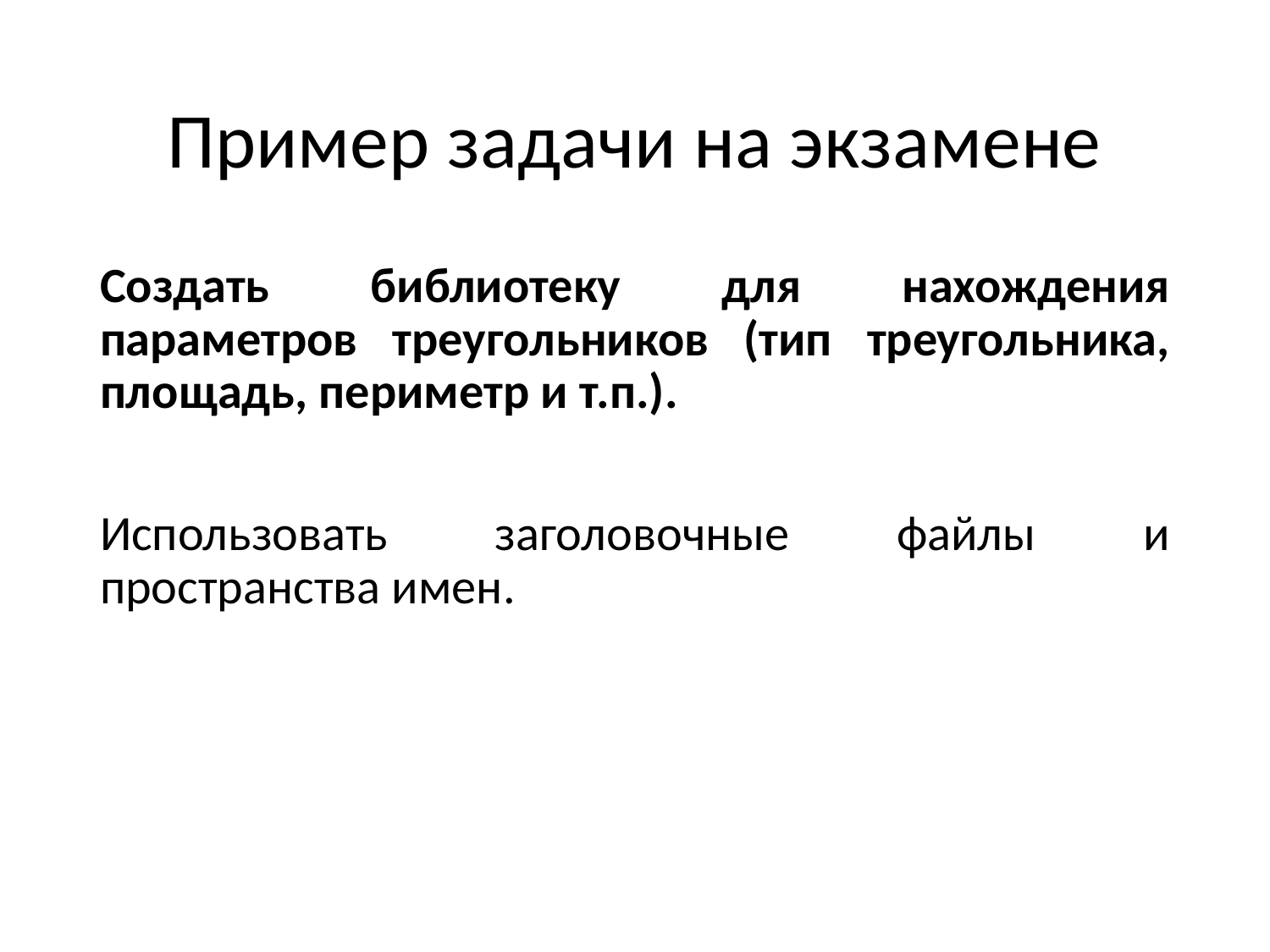

# Пример задачи на экзамене
Создать библиотеку для нахождения параметров треугольников (тип треугольника, площадь, периметр и т.п.).

Использовать заголовочные файлы и пространства имен.